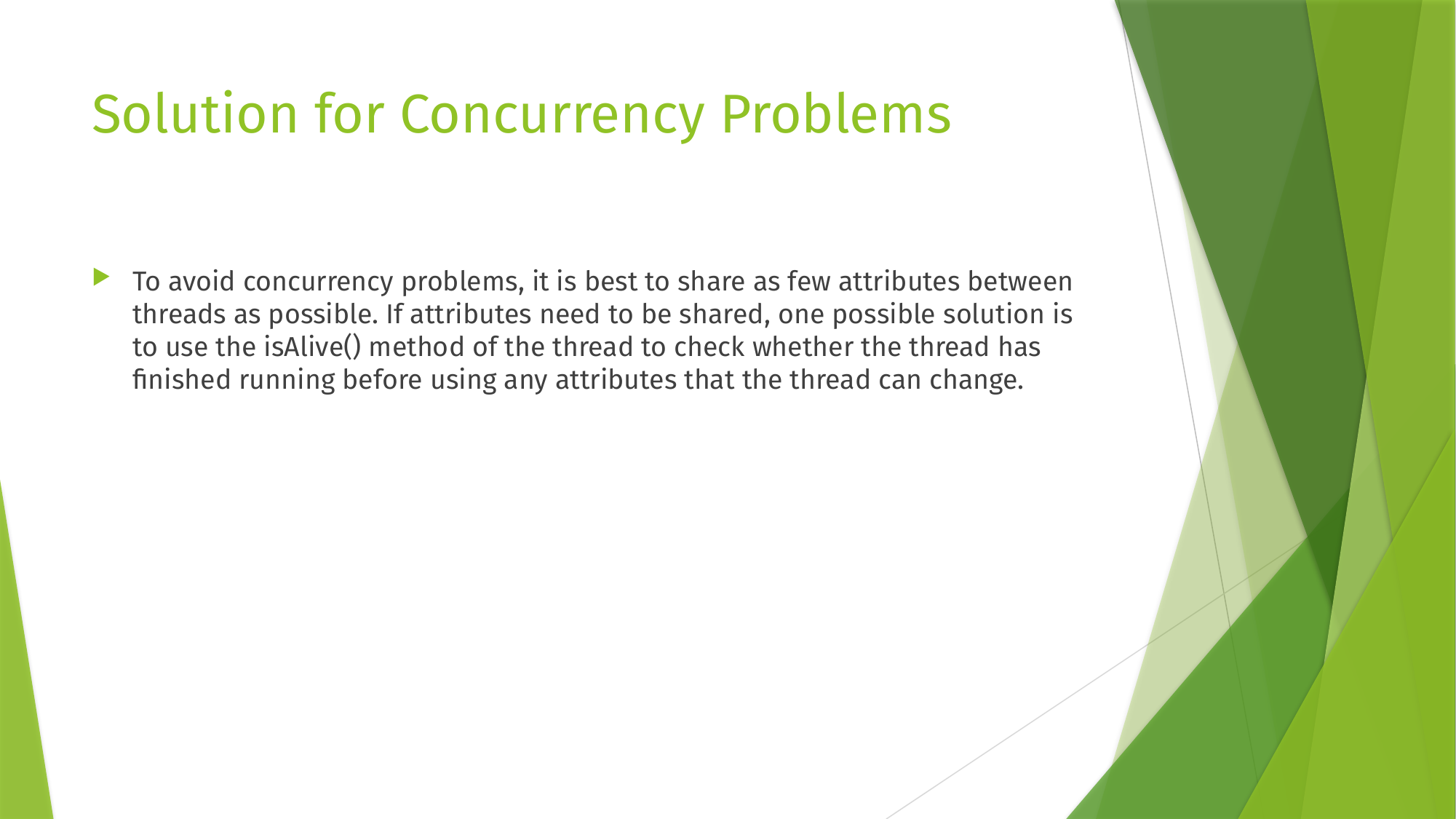

# Solution for Concurrency Problems
To avoid concurrency problems, it is best to share as few attributes between threads as possible. If attributes need to be shared, one possible solution is to use the isAlive() method of the thread to check whether the thread has finished running before using any attributes that the thread can change.